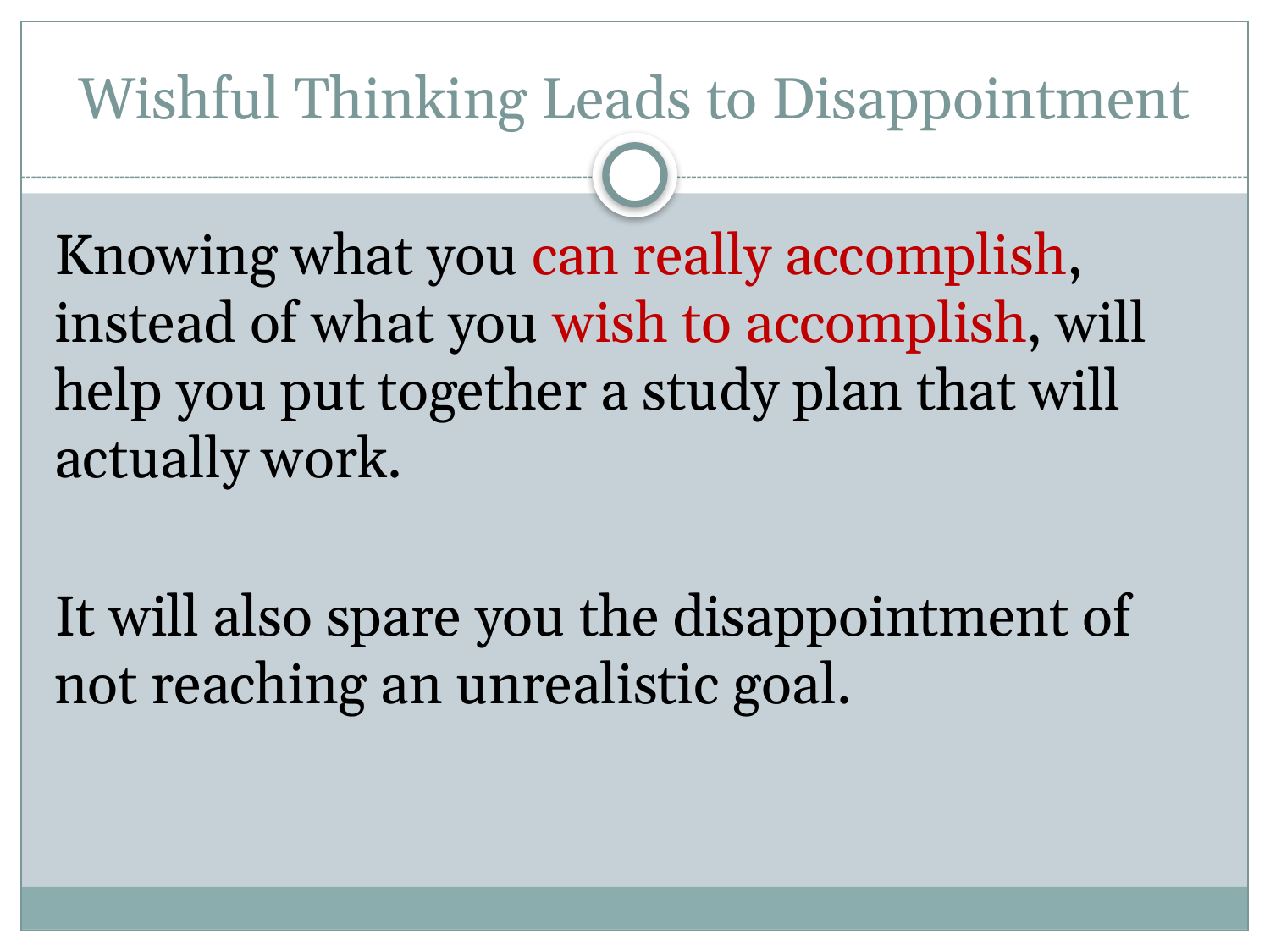

# Wishful Thinking Leads to Disappointment
Knowing what you can really accomplish, instead of what you wish to accomplish, will help you put together a study plan that will actually work.

It will also spare you the disappointment of not reaching an unrealistic goal.